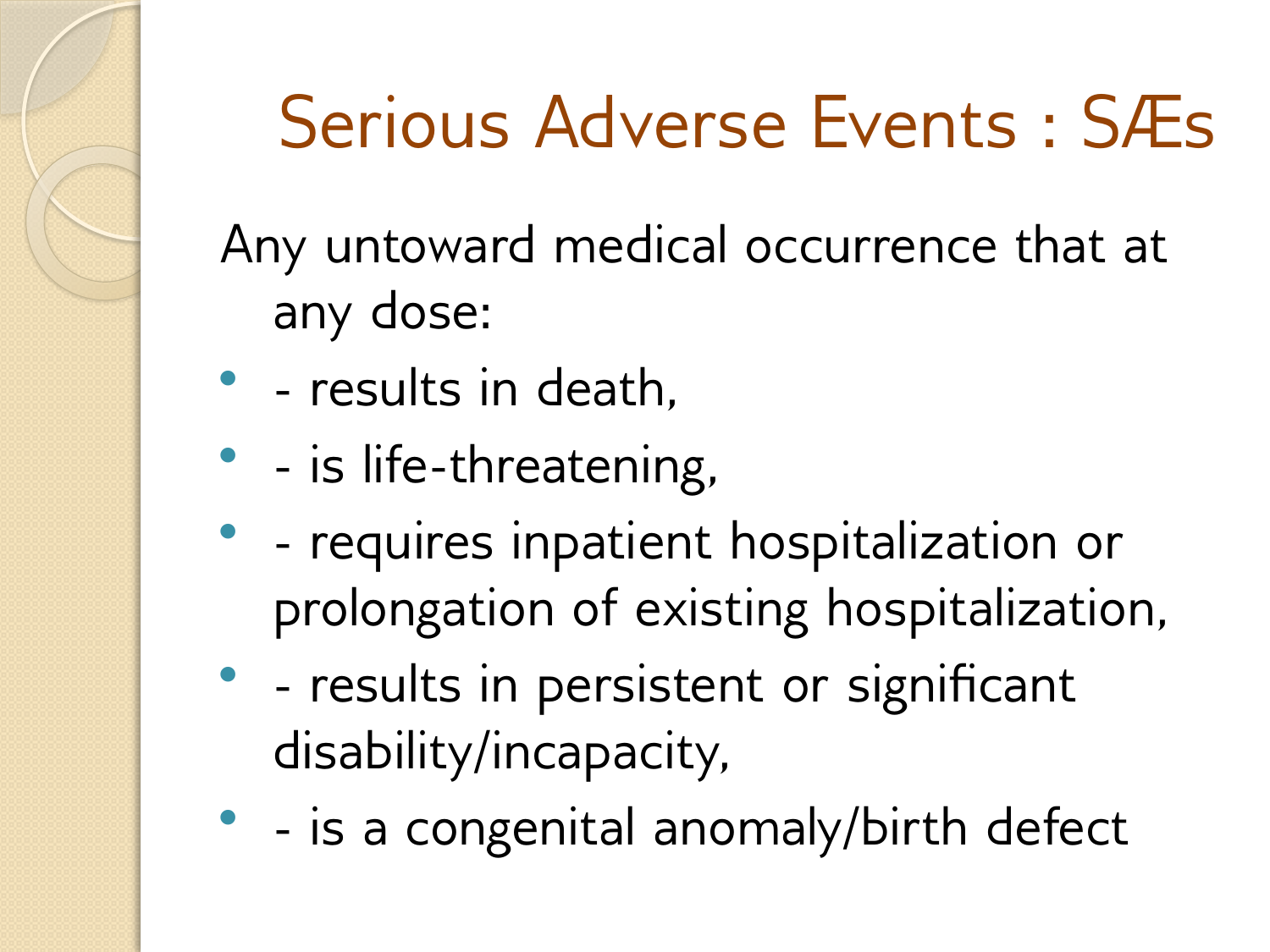

# Serious Adverse Events : SAEs
Any untoward medical occurrence that at any dose:
- results in death,
- is life-threatening,
- requires inpatient hospitalization or prolongation of existing hospitalization,
- results in persistent or significant disability/incapacity,
- is a congenital anomaly/birth defect